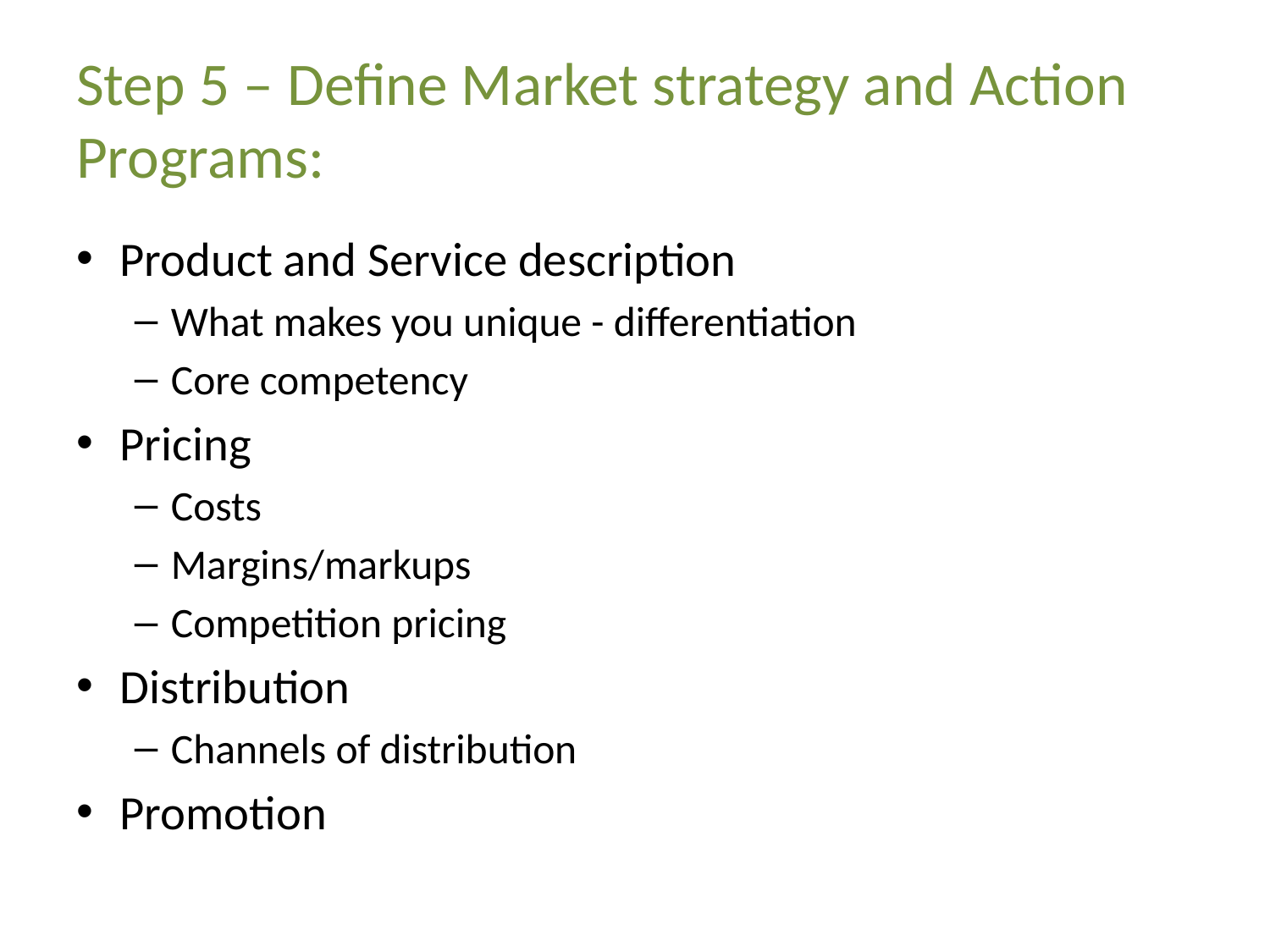

# Step 5 – Define Market strategy and Action Programs:
Product and Service description
What makes you unique - differentiation
Core competency
Pricing
Costs
Margins/markups
Competition pricing
Distribution
Channels of distribution
Promotion